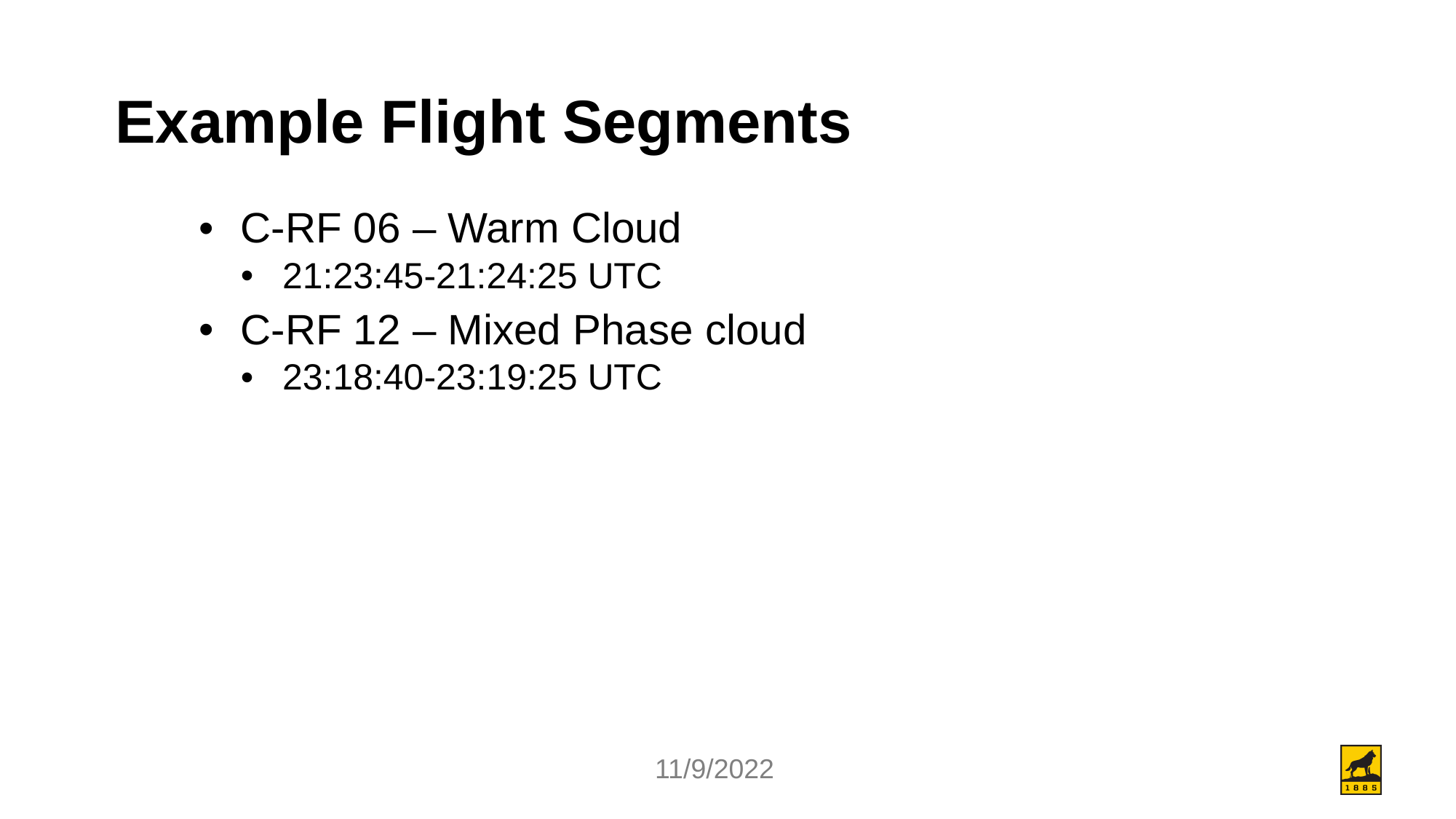

# Example Flight Segments
C-RF 06 – Warm Cloud
21:23:45-21:24:25 UTC
C-RF 12 – Mixed Phase cloud
23:18:40-23:19:25 UTC

11/9/2022